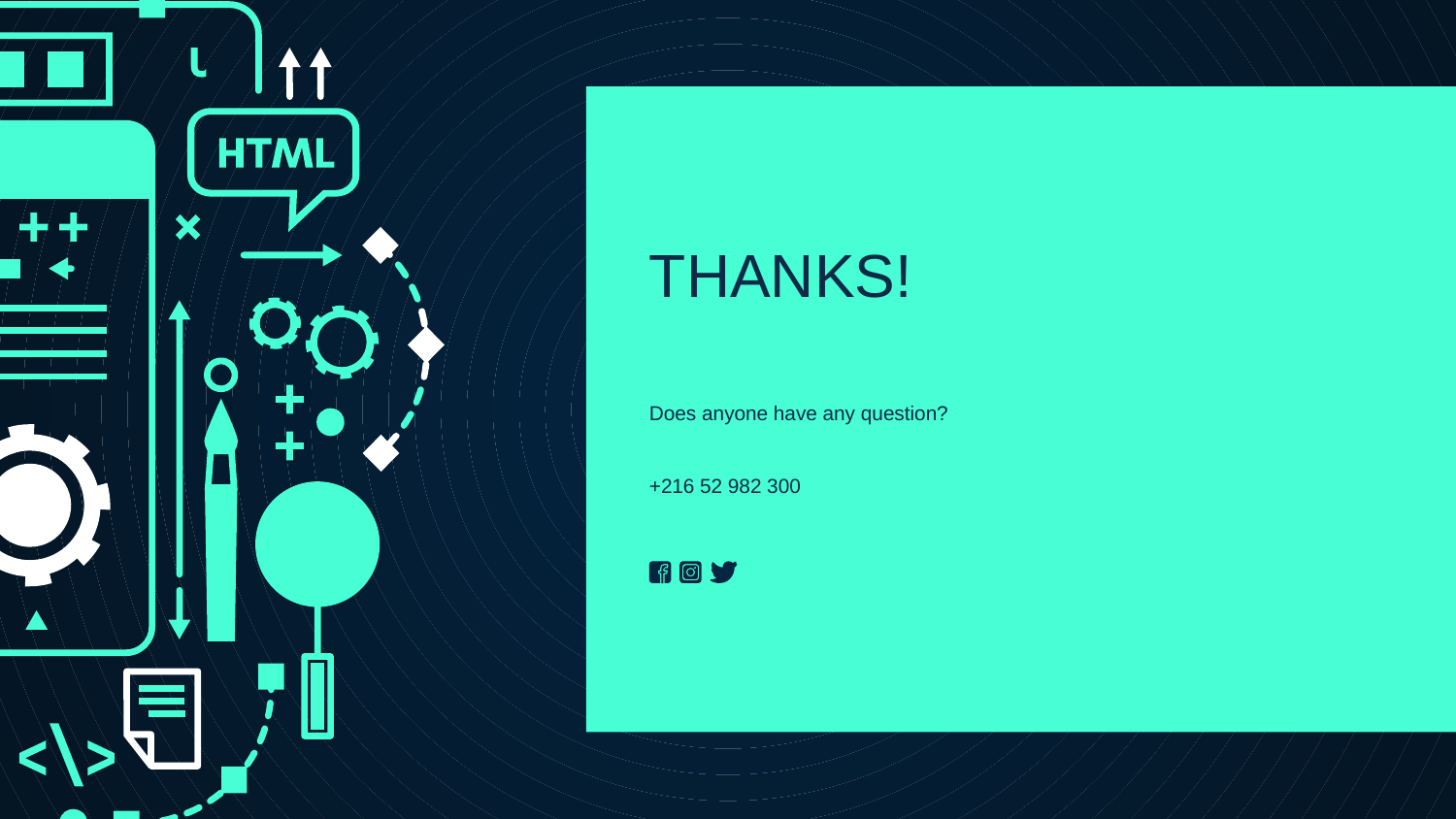

# THANKS!
Does anyone have any question?

addyouremail@freepik.com
+216 52 982 300